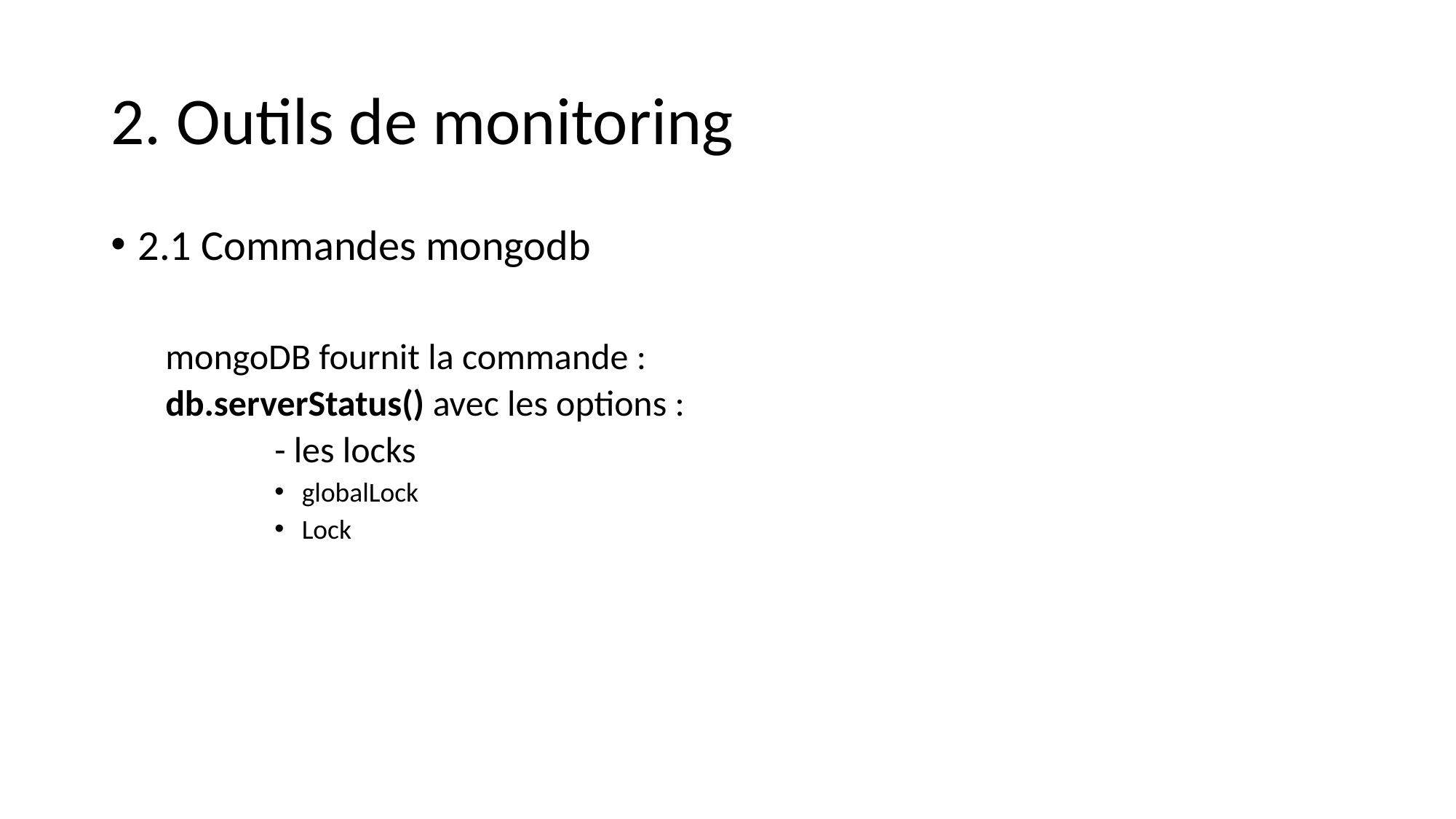

2. Outils de monitoring
2.1 Commandes mongodb

mongoDB fournit la commande :
db.serverStatus() avec les options :
	- les locks
globalLock
Lock